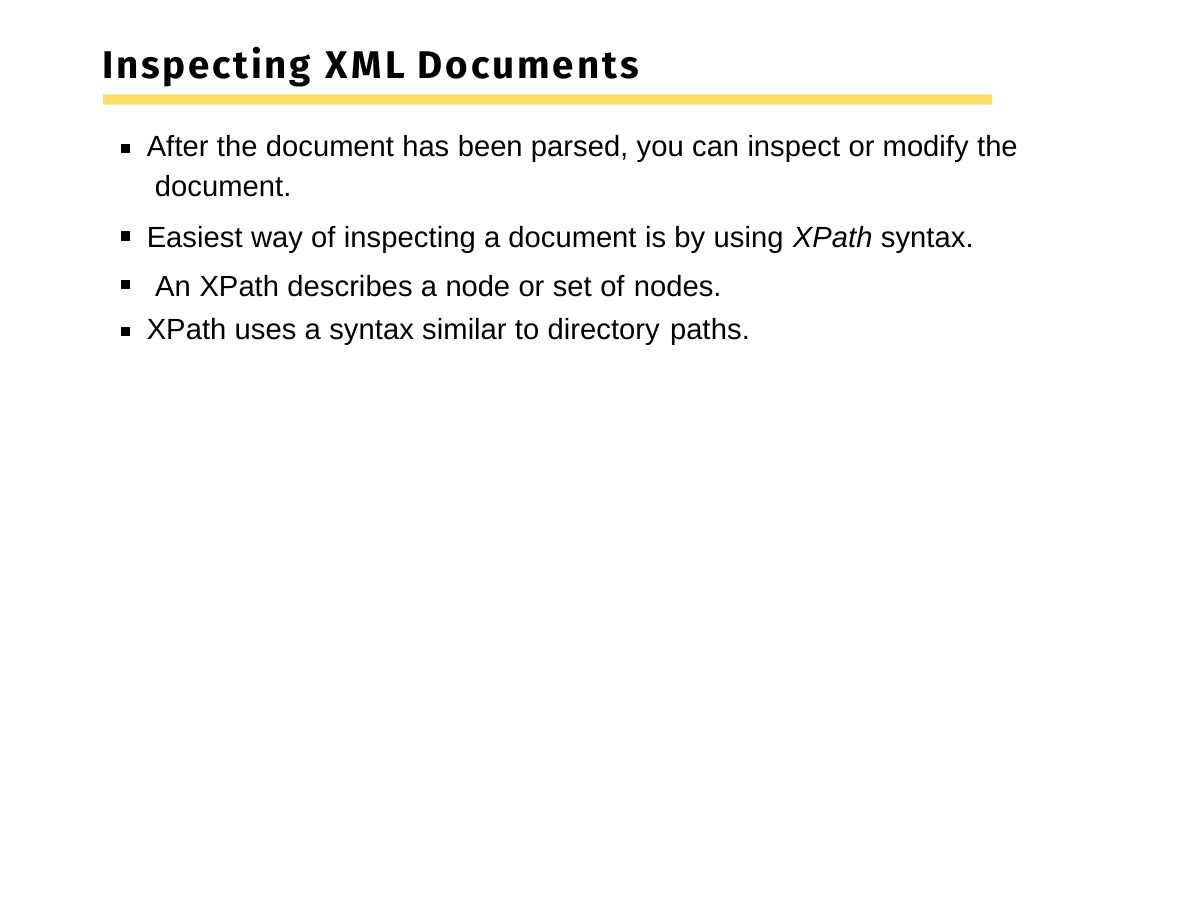

# Inspecting XML Documents
After the document has been parsed, you can inspect or modify the  document.
Easiest way of inspecting a document is by using XPath syntax.  An XPath describes a node or set of nodes.
XPath uses a syntax similar to directory paths.